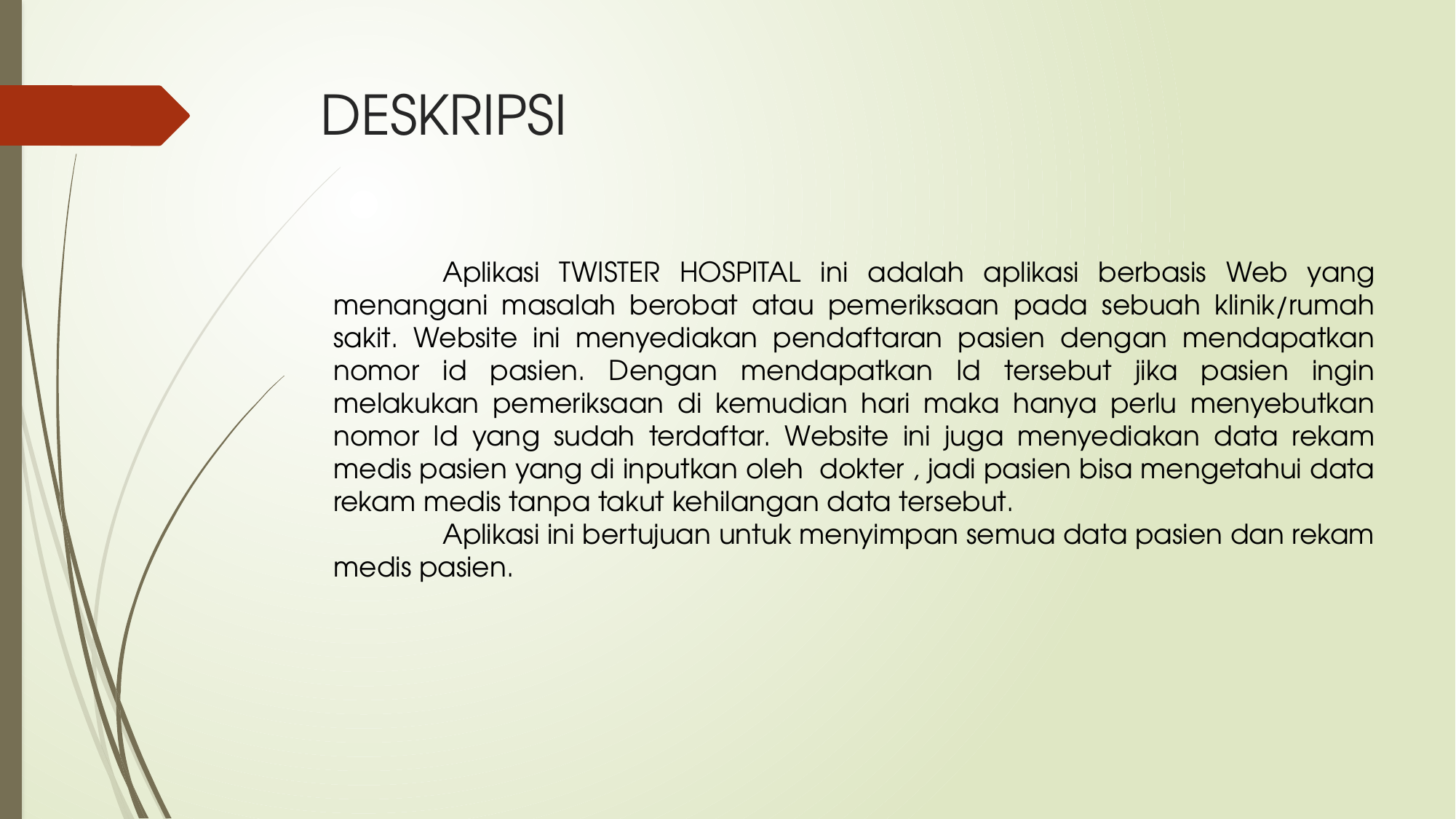

# DESKRIPSI
	Aplikasi TWISTER HOSPITAL ini adalah aplikasi berbasis Web yang menangani masalah berobat atau pemeriksaan pada sebuah klinik/rumah sakit. Website ini menyediakan pendaftaran pasien dengan mendapatkan nomor id pasien. Dengan mendapatkan Id tersebut jika pasien ingin melakukan pemeriksaan di kemudian hari maka hanya perlu menyebutkan nomor Id yang sudah terdaftar. Website ini juga menyediakan data rekam medis pasien yang di inputkan oleh  dokter , jadi pasien bisa mengetahui data rekam medis tanpa takut kehilangan data tersebut.
	Aplikasi ini bertujuan untuk menyimpan semua data pasien dan rekam medis pasien.